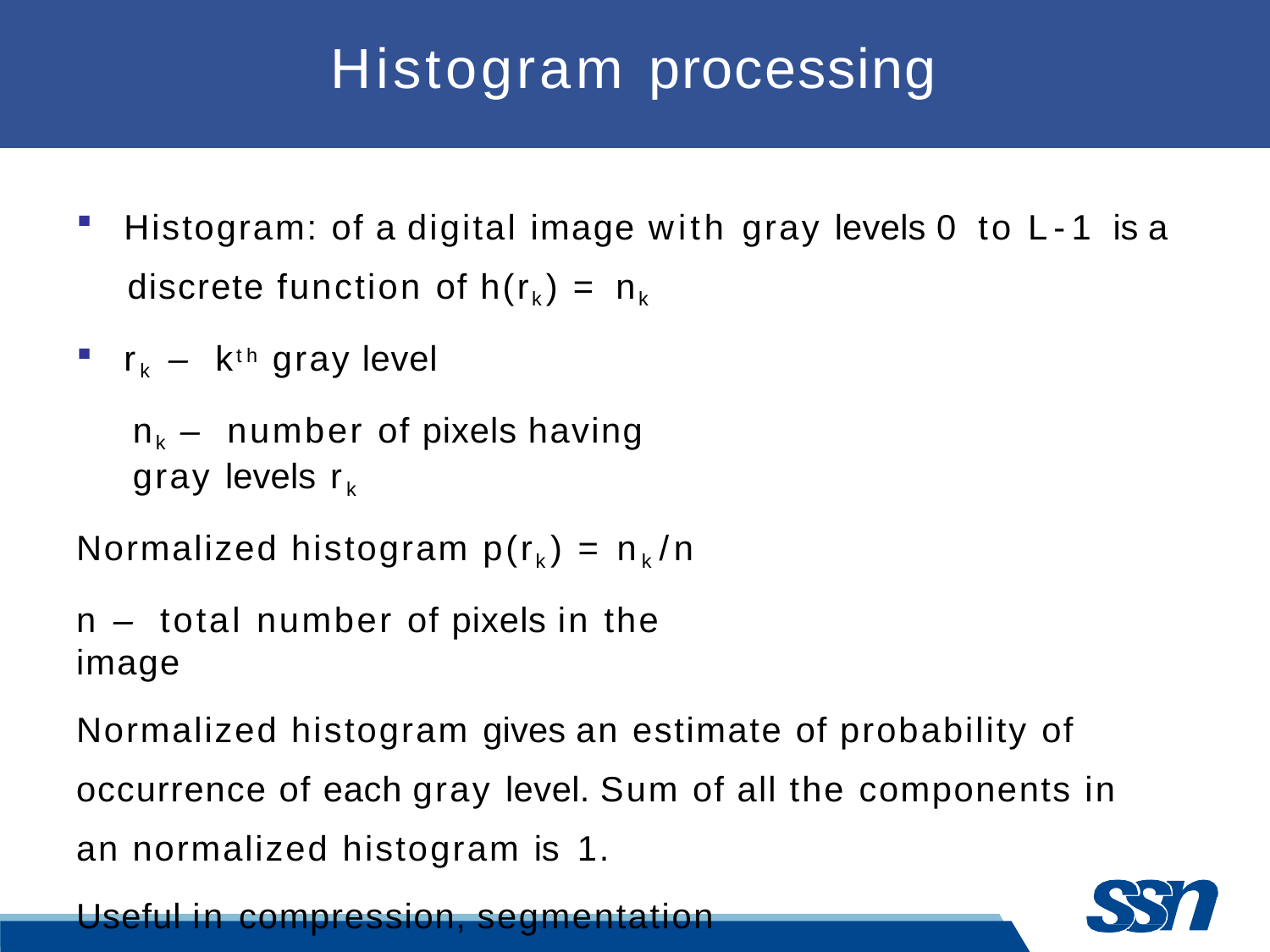

# Histogram processing
Histogram: of a digital image with gray levels 0 to L-1 is a
discrete function of h(rk) = nk
rk – kth gray level
nk – number of pixels having gray levels rk
Normalized histogram p(rk) = nk/n
n – total number of pixels in the image
Normalized histogram gives an estimate of probability of  occurrence of each gray level. Sum of all the components in  an normalized histogram is 1.
Useful in compression, segmentation